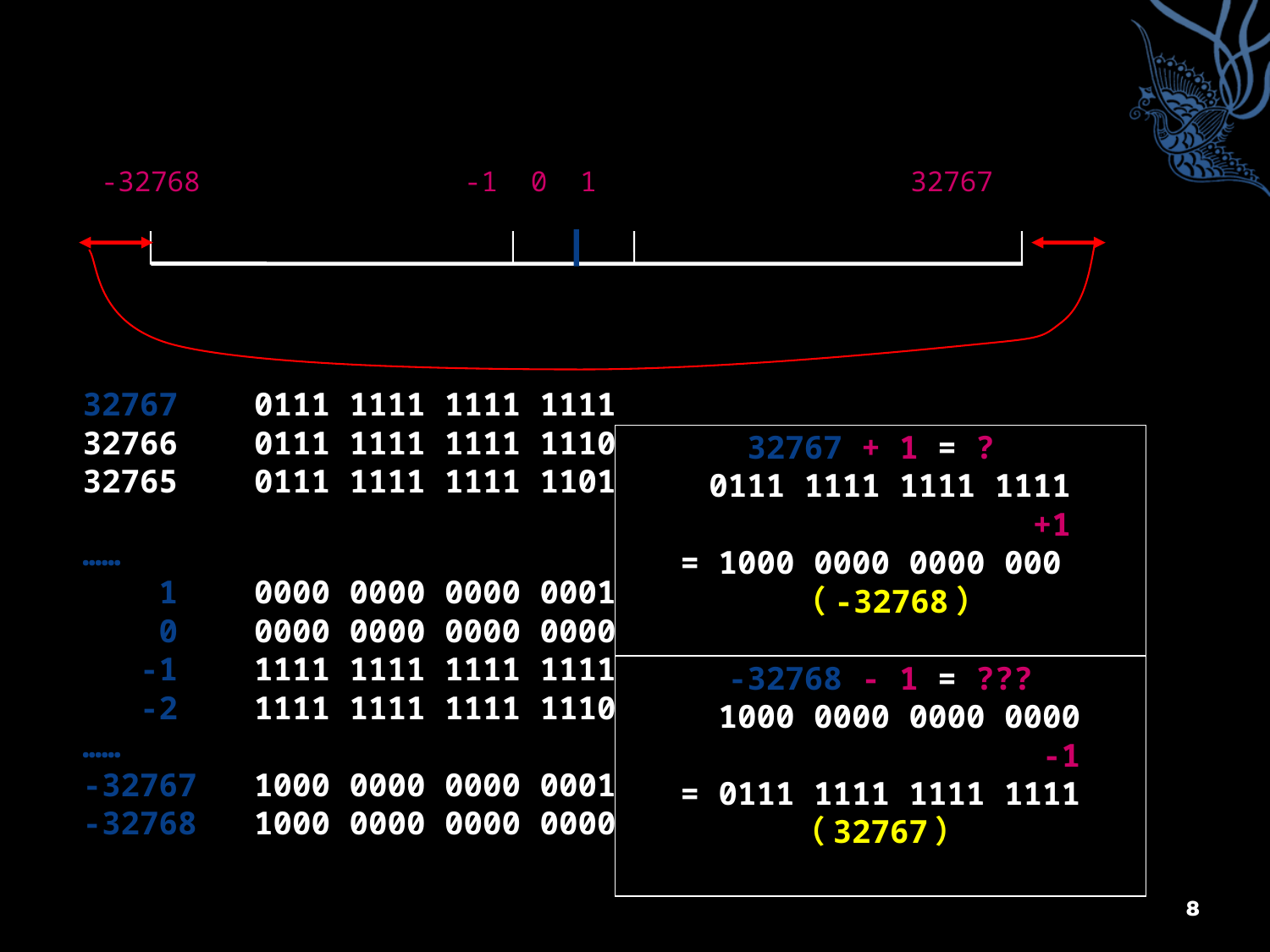

-32768                -1  0  1                   32767

  32767    0111 1111 1111 1111
  32766    0111 1111 1111 1110
  32765    0111 1111 1111 1101
  ……
      1    0000 0000 0000 0001
      0    0000 0000 0000 0000
     -1    1111 1111 1111 1111
     -2    1111 1111 1111 1110
  ……
  -32767   1000 0000 0000 0001
  -32768   1000 0000 0000 0000
32767 + 1 = ?
 0111 1111 1111 1111
                  +1
= 1000 0000 0000 000
  （-32768）
-32768 - 1 = ???
  1000 0000 0000 0000
                   -1
= 0111 1111 1111 1111
（32767）
8